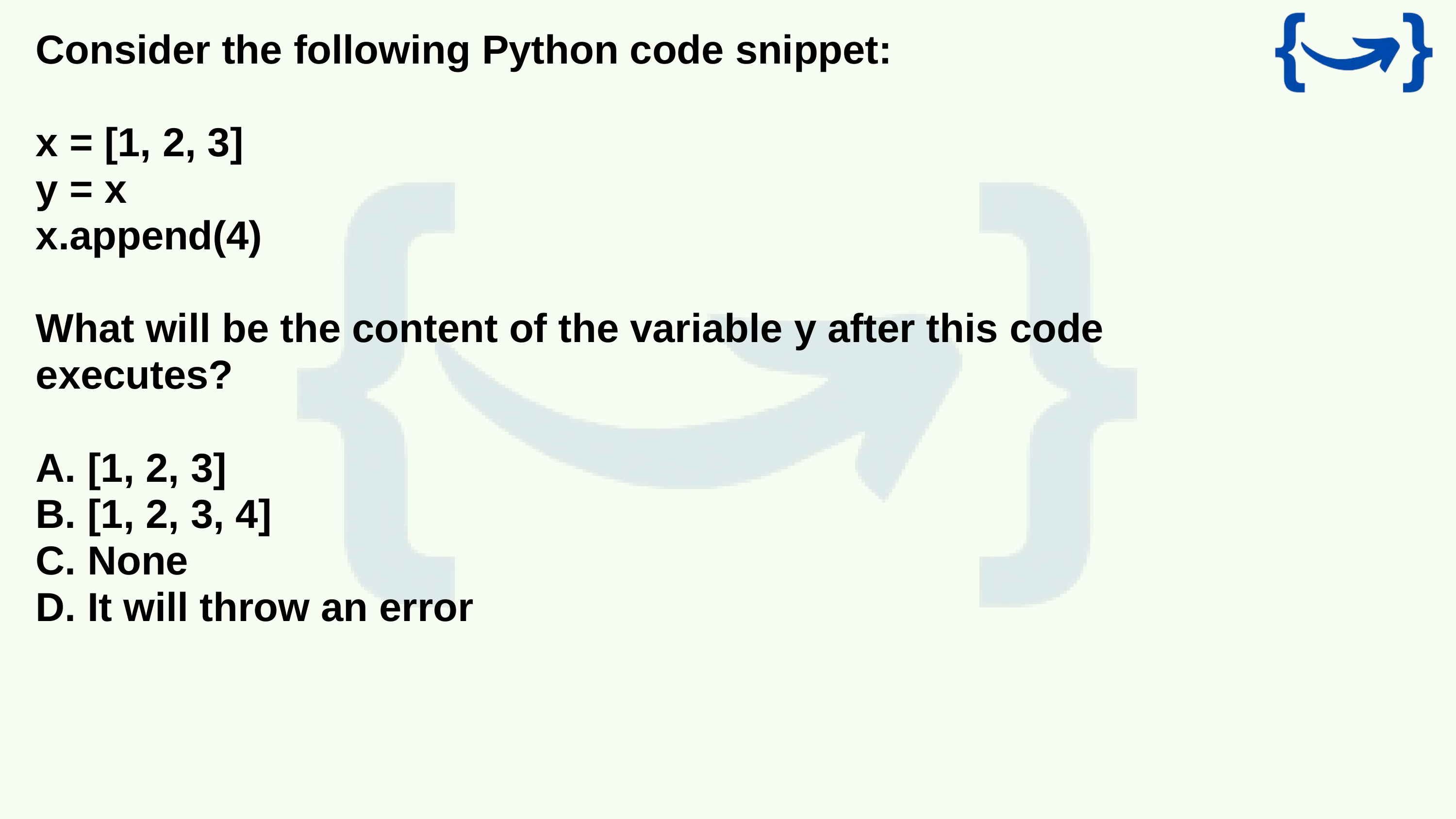

Consider the following Python code snippet:

x = [1, 2, 3]
y = x
x.append(4)

What will be the content of the variable y after this code executes?

A. [1, 2, 3]
B. [1, 2, 3, 4]
C. None
D. It will throw an error